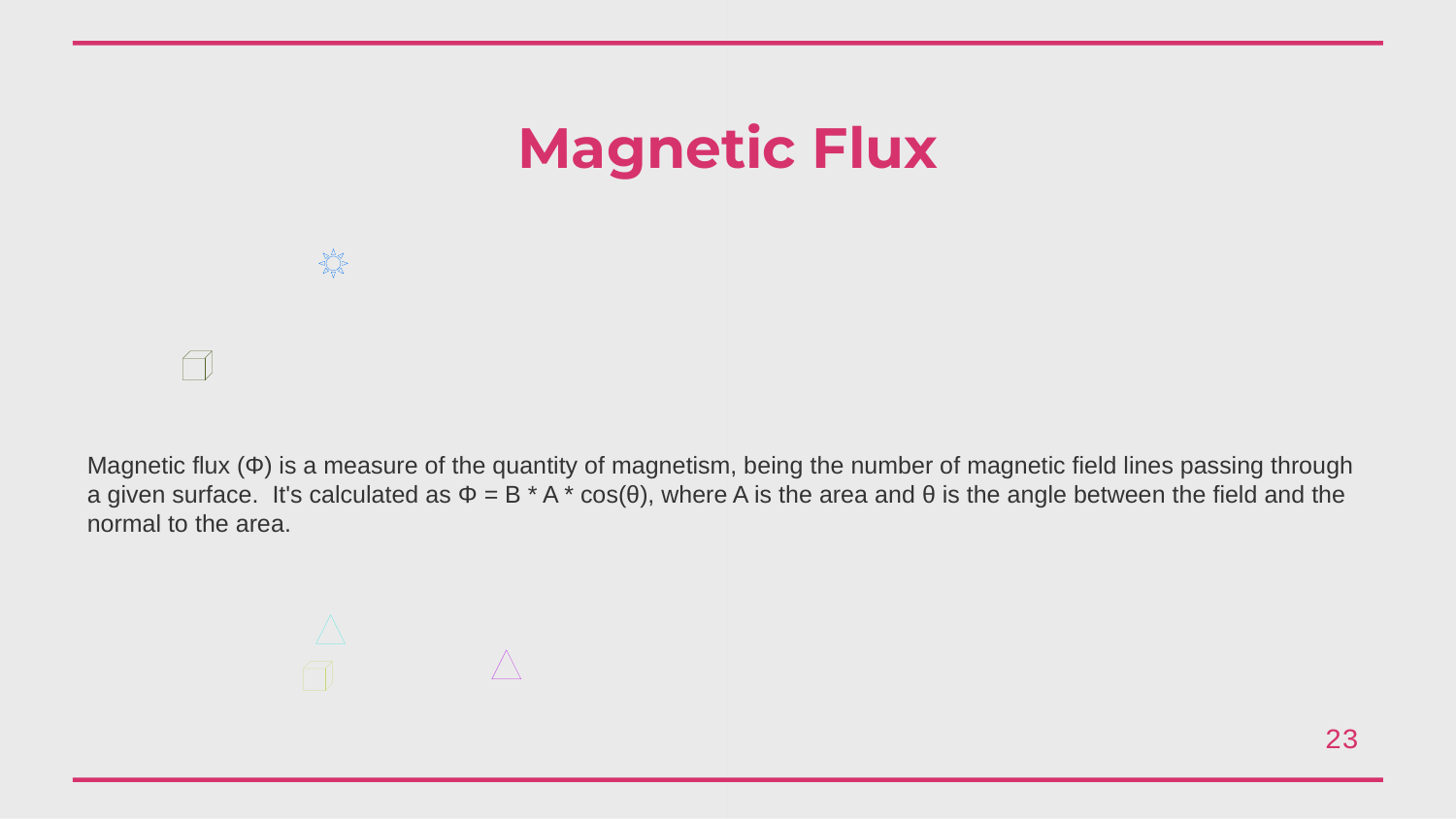

Magnetic Flux

Magnetic flux (Φ) is a measure of the quantity of magnetism, being the number of magnetic field lines passing through a given surface.  It's calculated as Φ = B * A * cos(θ), where A is the area and θ is the angle between the field and the normal to the area.

23